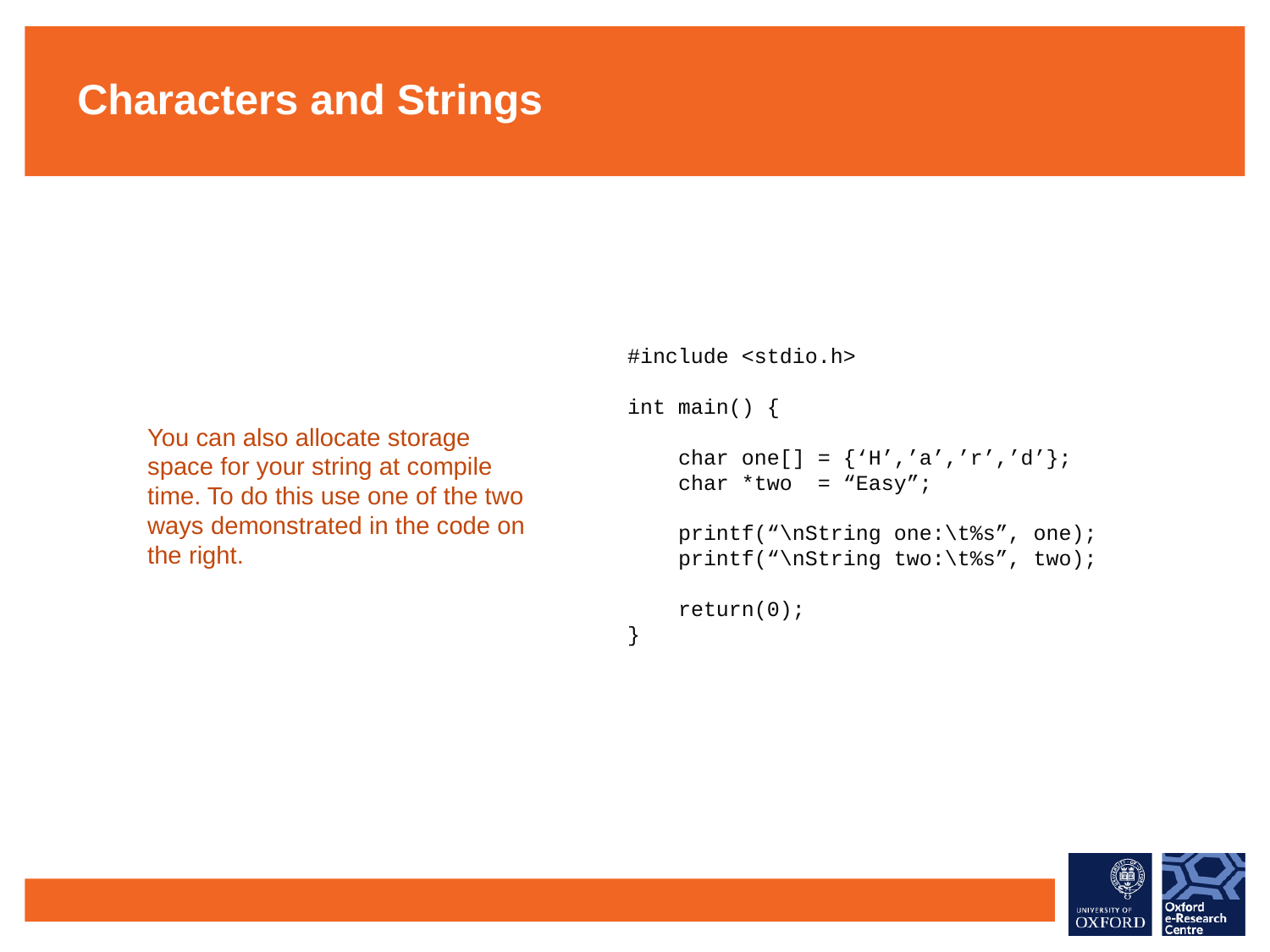

Characters and Strings
#include <stdio.h>

int main() {

    char one[] = {‘H’,’a’,’r’,’d’};
    char *two  = “Easy”;

    printf(“\nString one:\t%s”, one);
    printf(“\nString two:\t%s”, two);

    return(0);
}
You can also allocate storage space for your string at compile time. To do this use one of the two ways demonstrated in the code on the right.